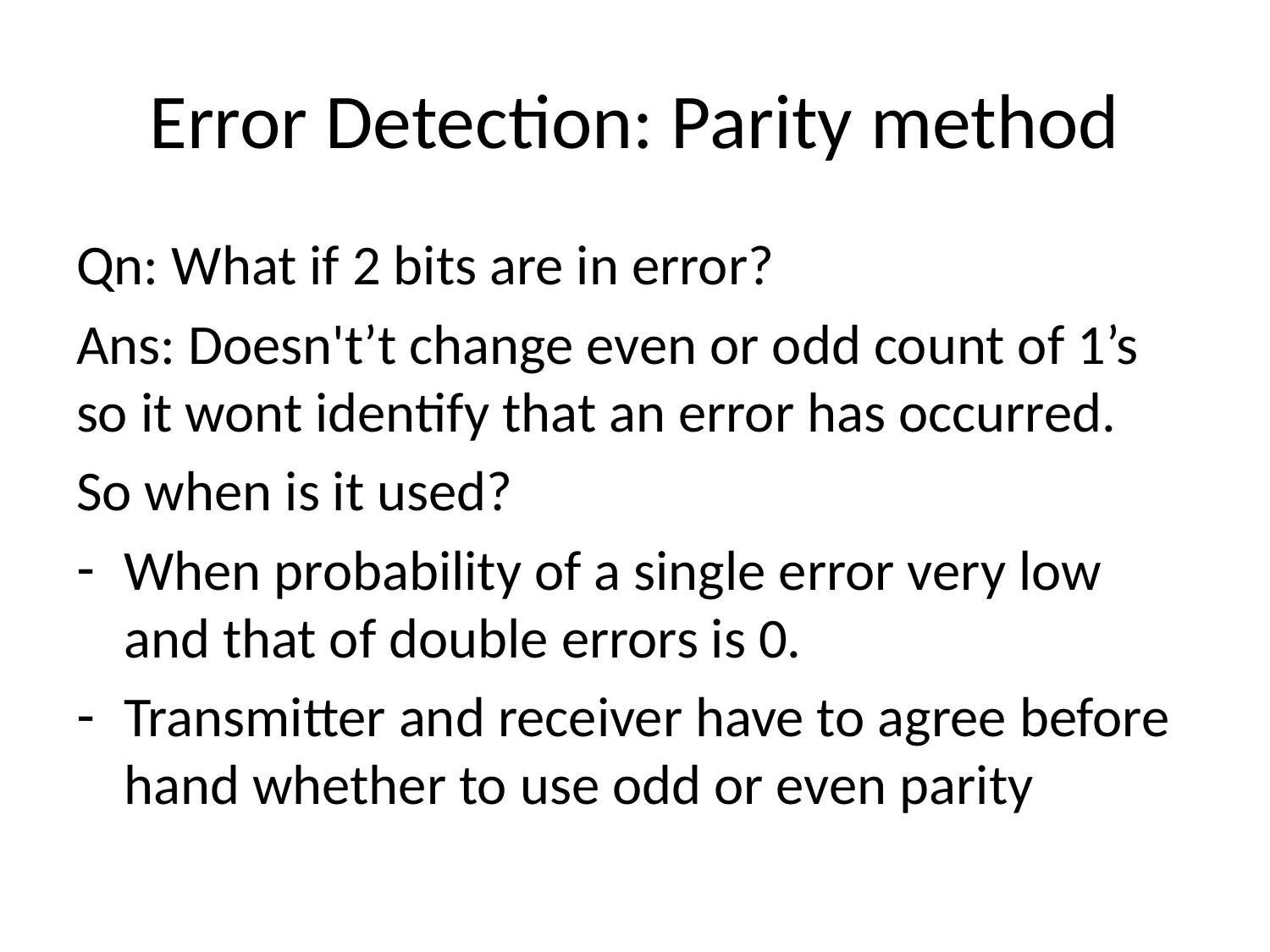

# Error Detection: Parity method
Qn: What if 2 bits are in error?
Ans: Doesn't’t change even or odd count of 1’s so it wont identify that an error has occurred.
So when is it used?
When probability of a single error very low and that of double errors is 0.
Transmitter and receiver have to agree before hand whether to use odd or even parity